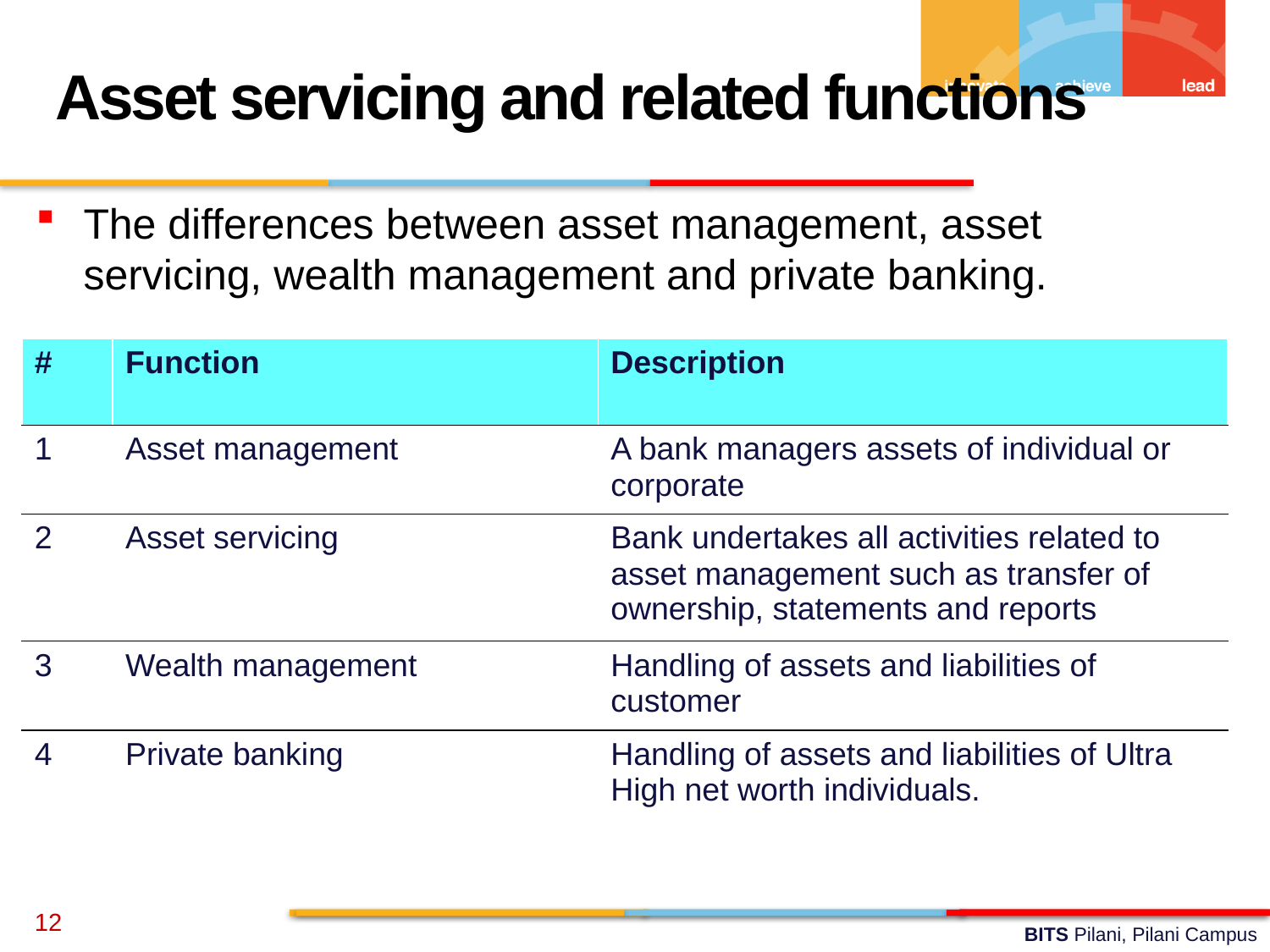

Asset servicing and related functions
The differences between asset management, asset servicing, wealth management and private banking.
| # | Function | Description |
| --- | --- | --- |
| 1 | Asset management | A bank managers assets of individual or corporate |
| 2 | Asset servicing | Bank undertakes all activities related to asset management such as transfer of ownership, statements and reports |
| 3 | Wealth management | Handling of assets and liabilities of customer |
| 4 | Private banking | Handling of assets and liabilities of Ultra High net worth individuals. |
12